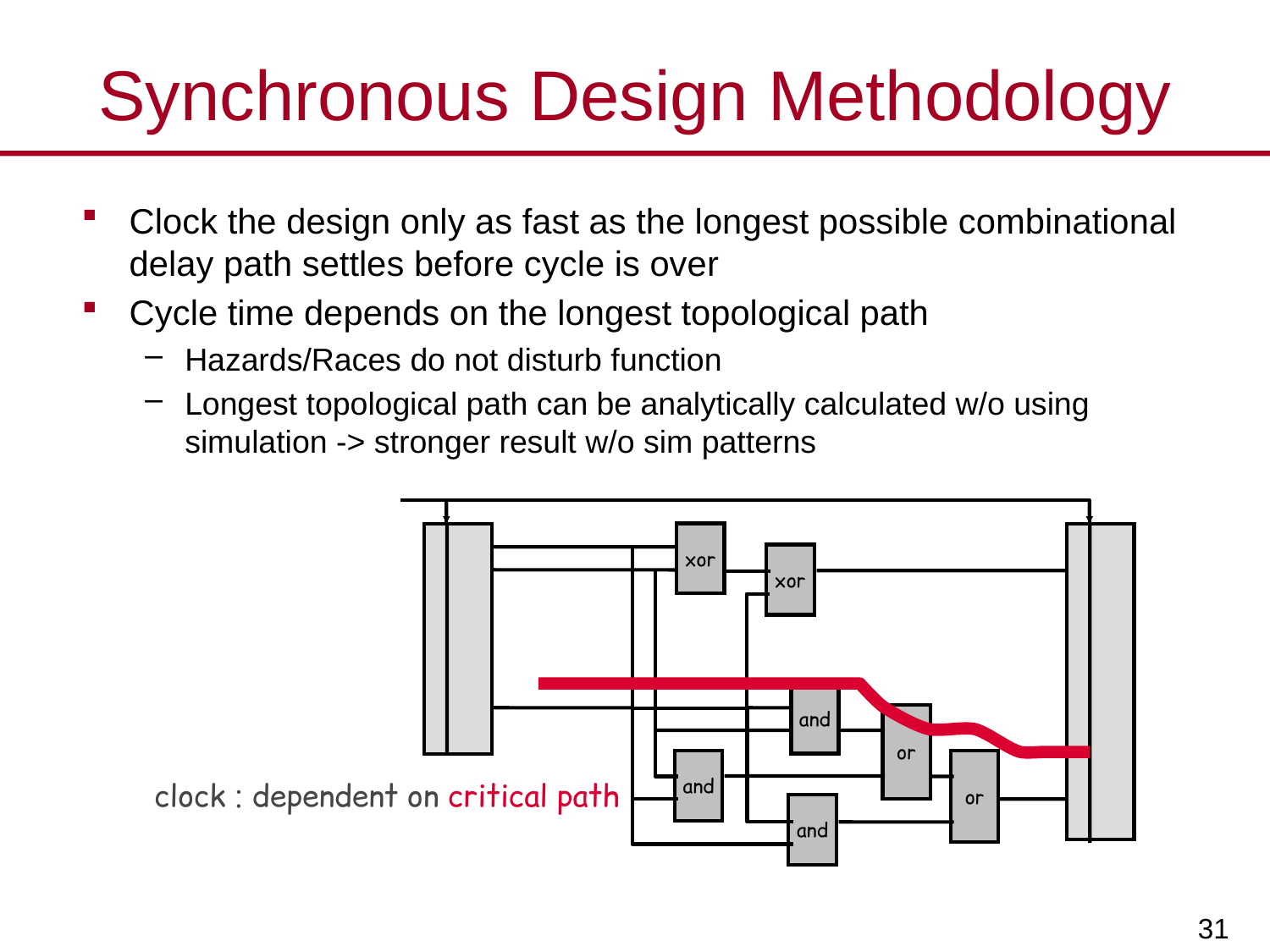

# Synchronous Design Methodology
Clock the design only as fast as the longest possible combinational delay path settles before cycle is over
Cycle time depends on the longest topological path
Hazards/Races do not disturb function
Longest topological path can be analytically calculated w/o using simulation -> stronger result w/o sim patterns

xor

xor

and

or

or
and

clock : dependent on critical path
and